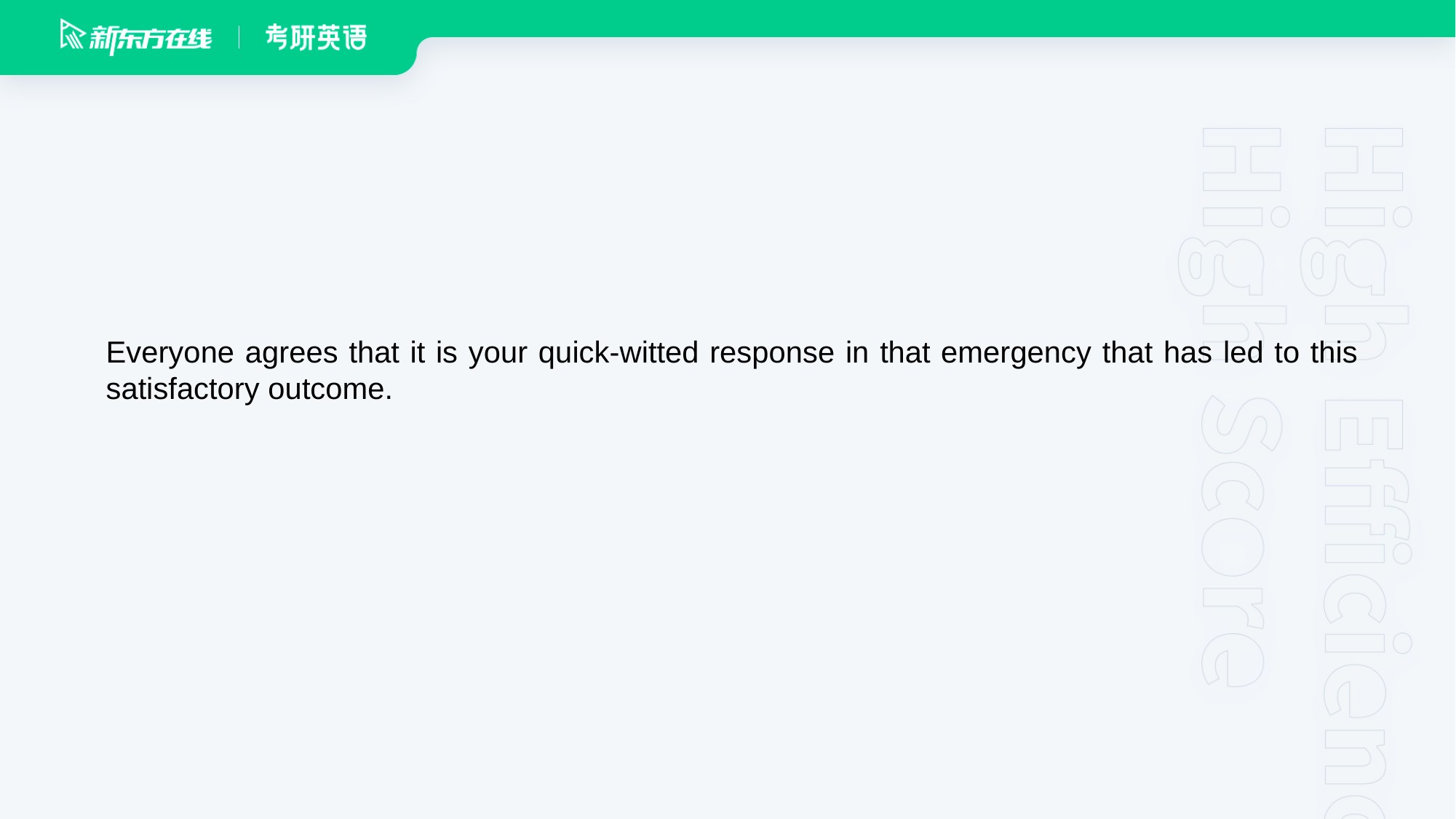

Everyone agrees that it is your quick-witted response in that emergency that has led to this satisfactory outcome.